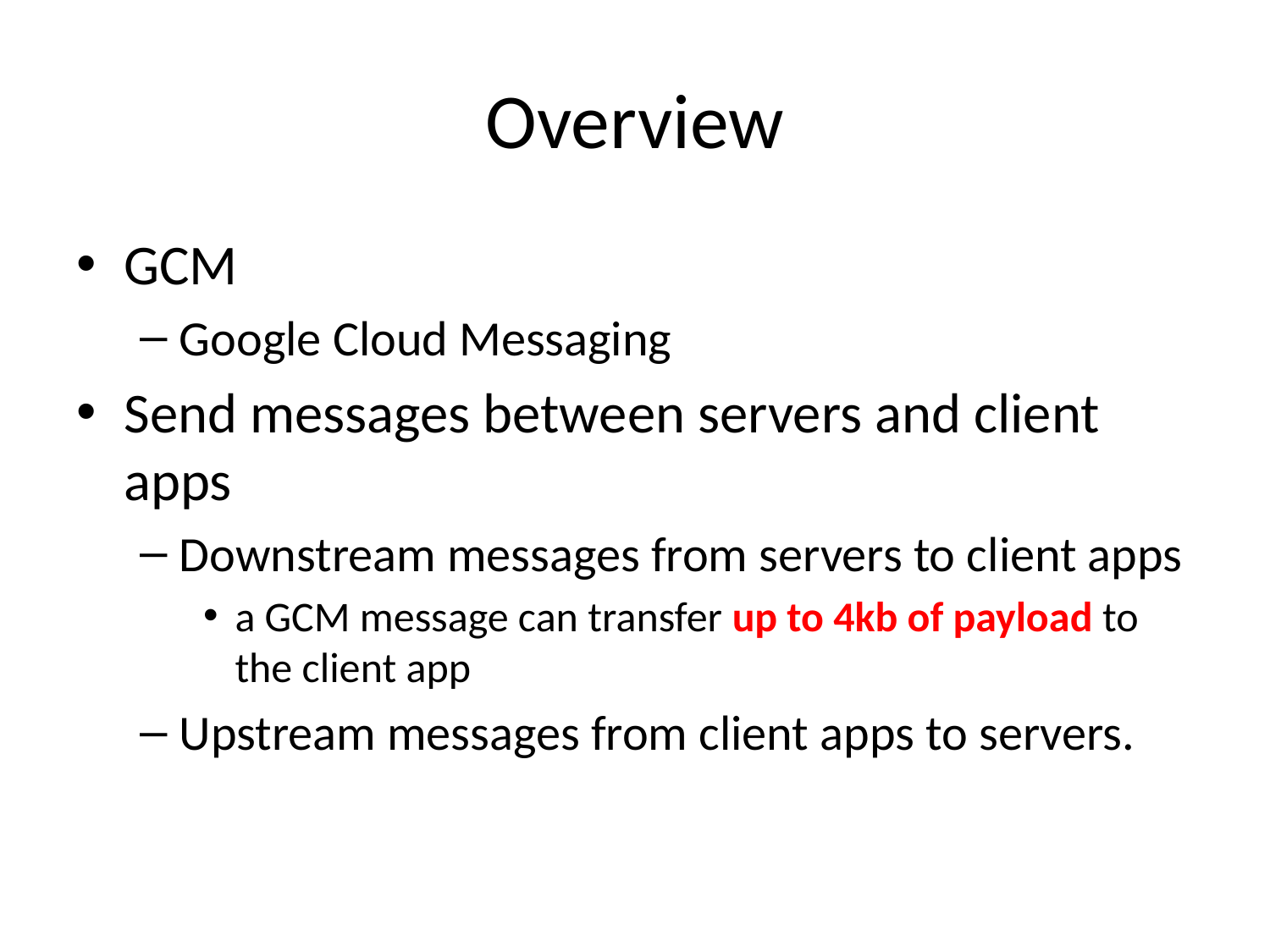

# Overview
GCM
Google Cloud Messaging
Send messages between servers and client apps
Downstream messages from servers to client apps
a GCM message can transfer up to 4kb of payload to the client app
Upstream messages from client apps to servers.